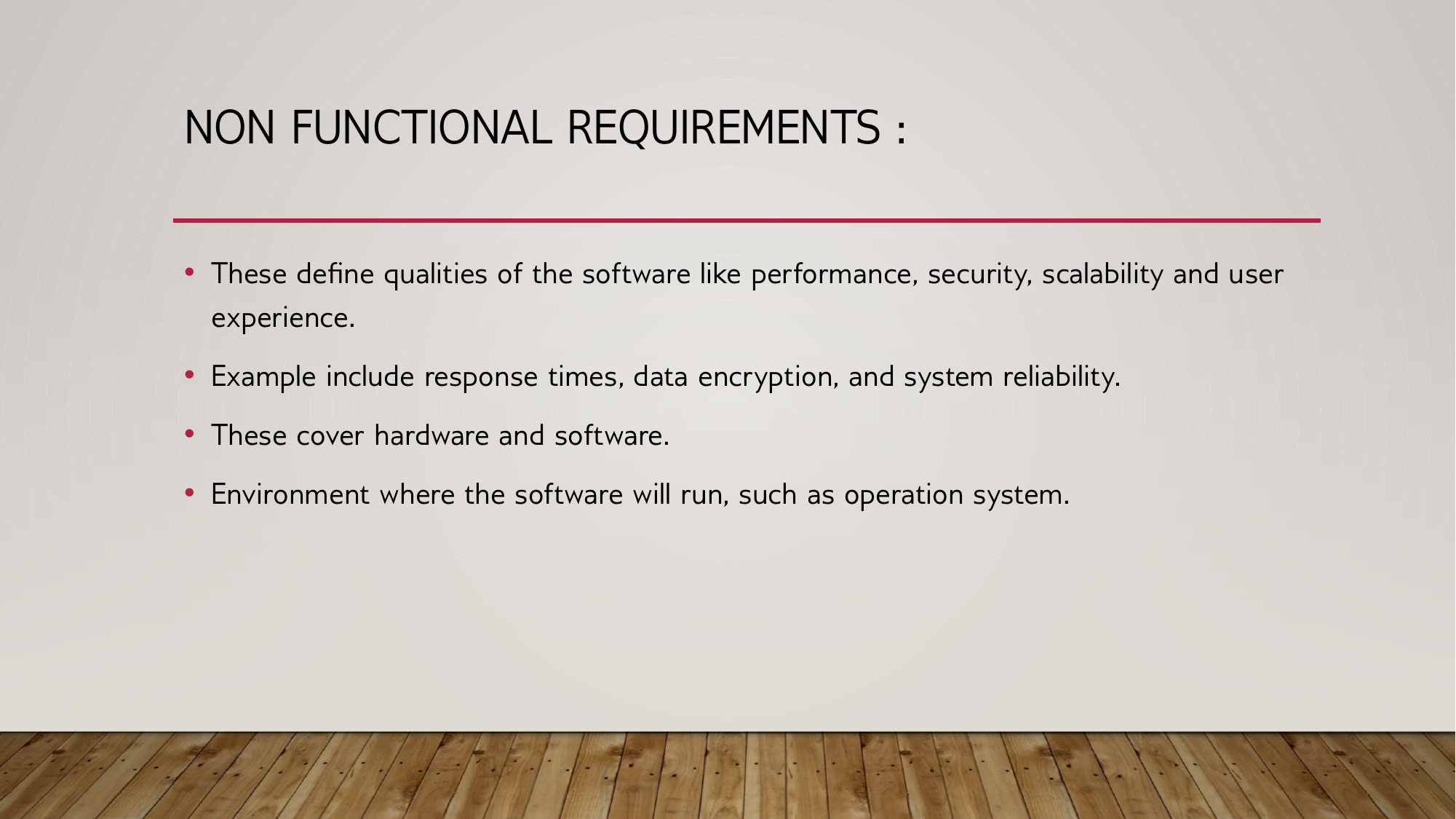

# Non functional requirements :
These define qualities of the software like performance, security, scalability and user experience.
Example include response times, data encryption, and system reliability.
These cover hardware and software.
Environment where the software will run, such as operation system.